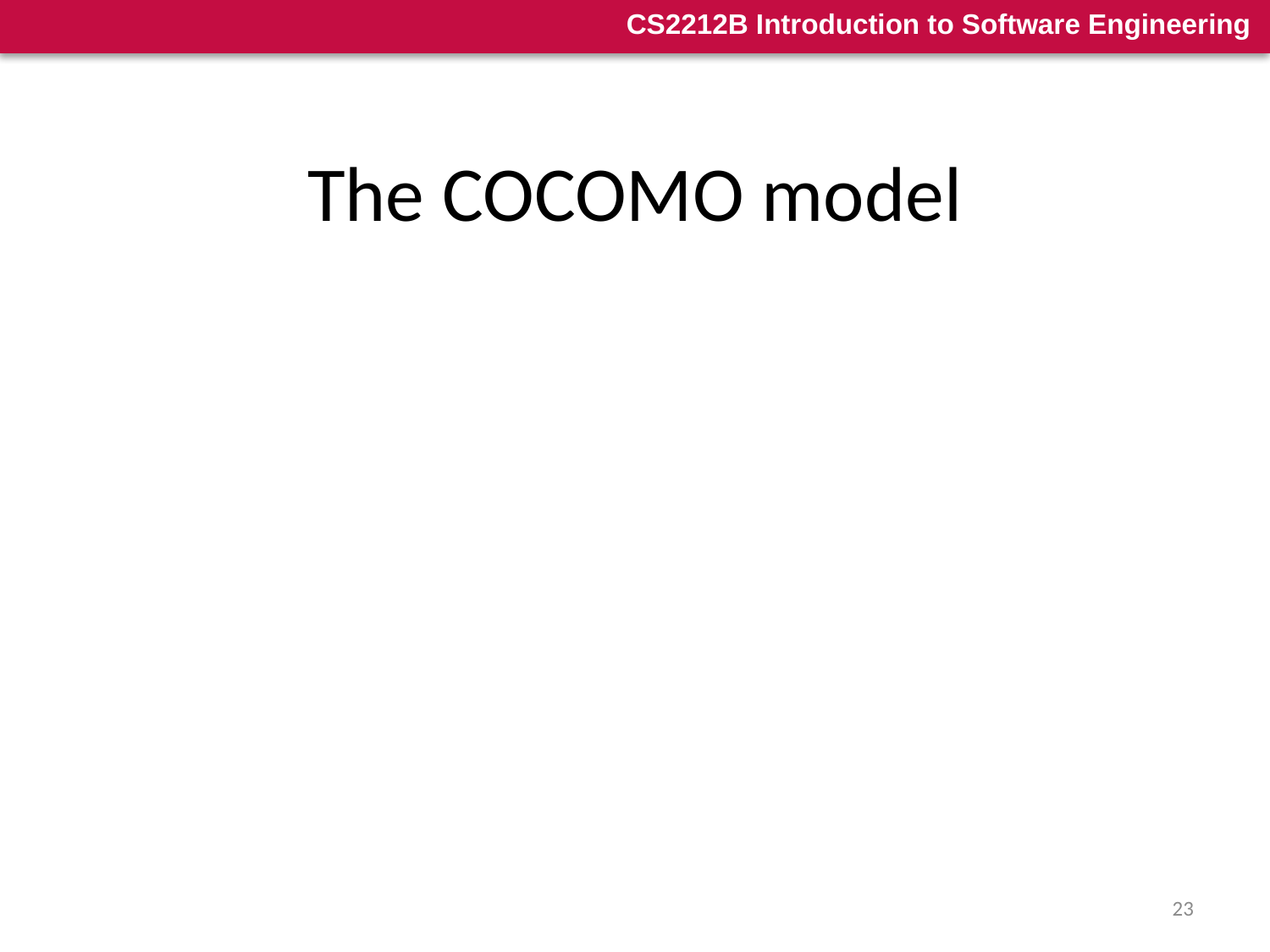

# The COCOMO model
Developed at TRW, a US defence contractor

Based on a cost database of more than 60 different projects

COCOMO is provided in three different versions:
Basic -  computes a 'ball-park’ effort estimate based on product
attributes
Intermediate – Enhances the estimate provided by the Basic COCOMO version using also project and process attributes
Advanced – Computes estimates for differ project phases and parts separately
23